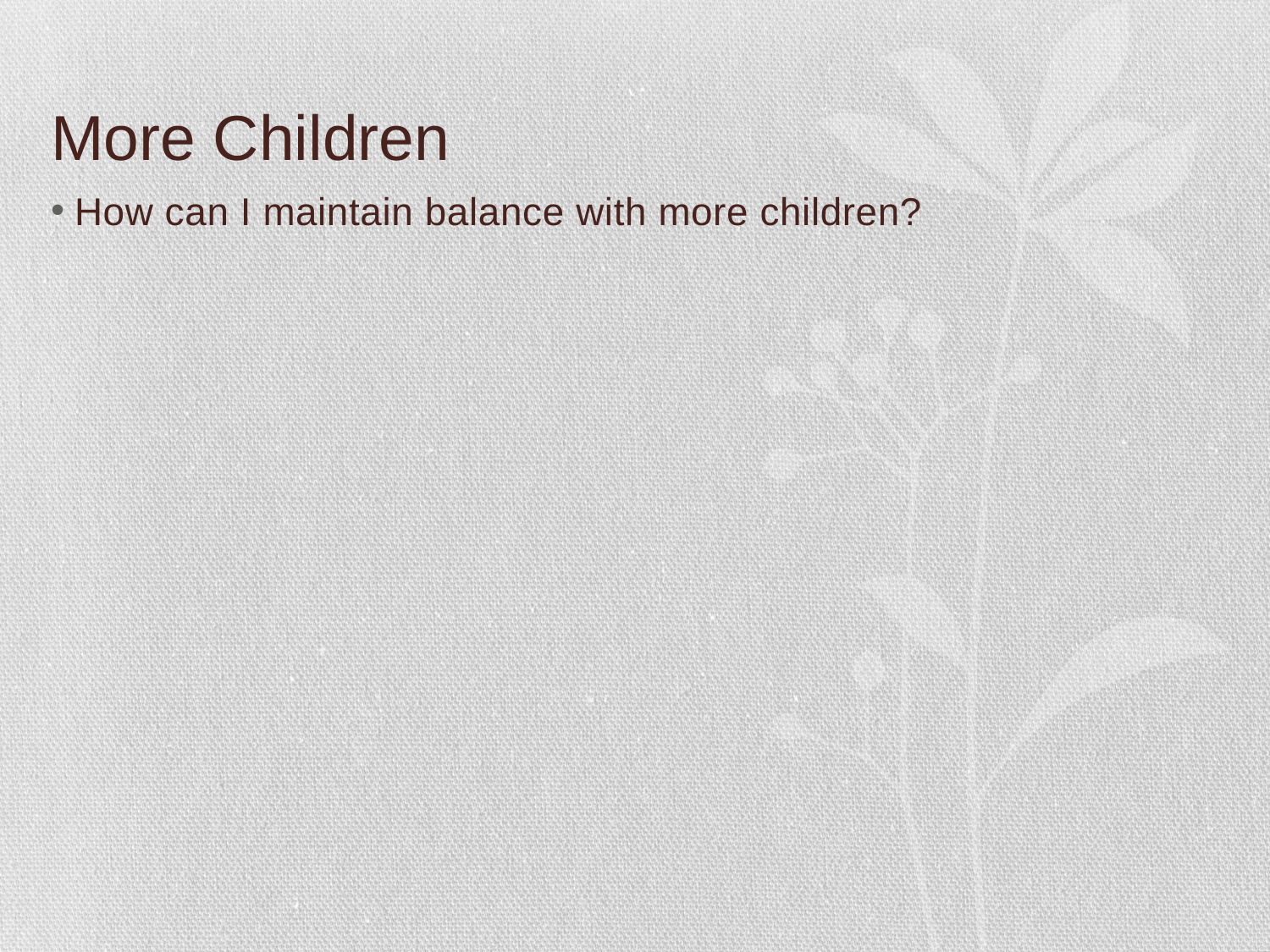

# More Children
How can I maintain balance with more children?